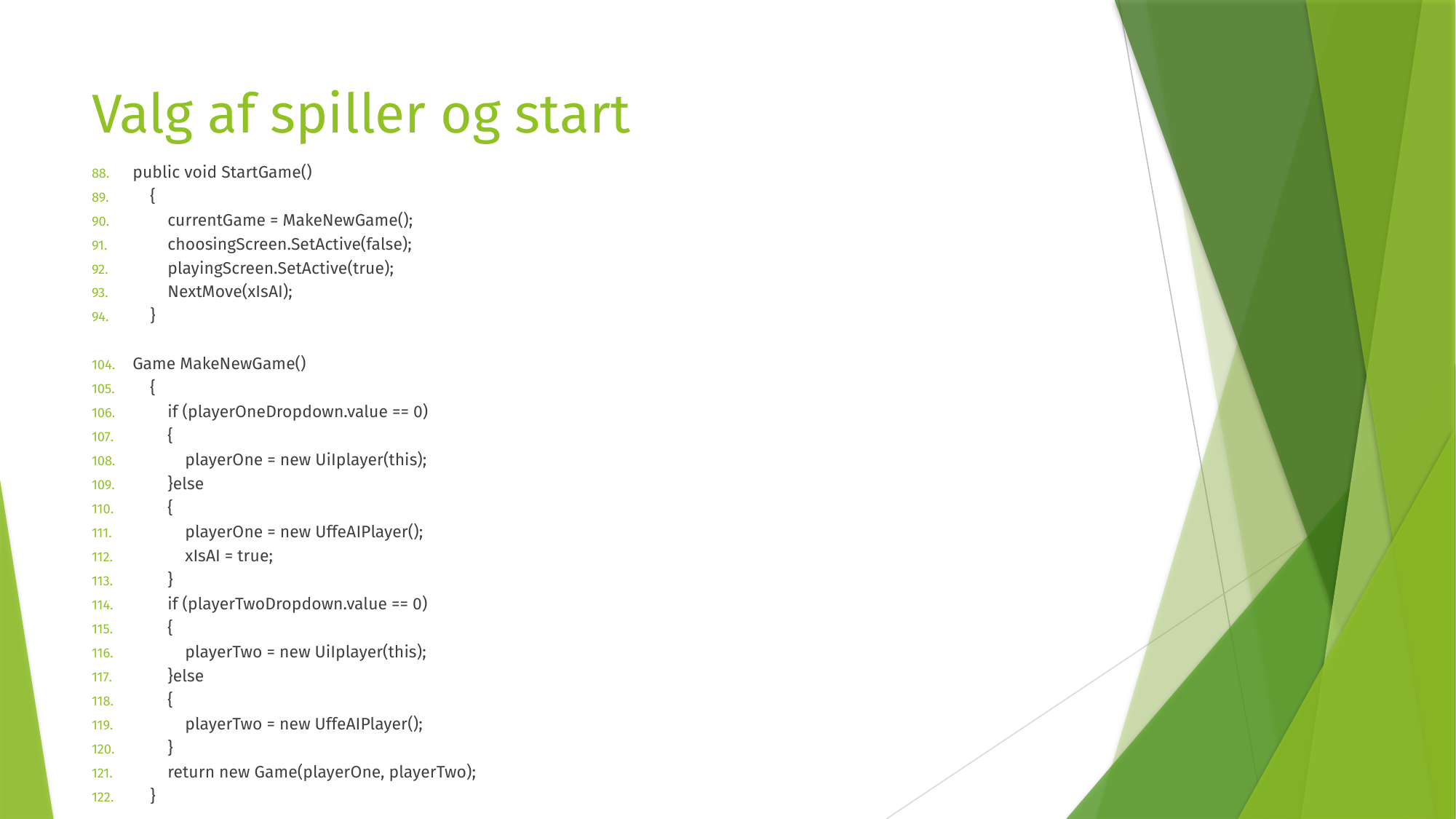

# Valg af spiller og start
public void StartGame()
    {
        currentGame = MakeNewGame();
        choosingScreen.SetActive(false);
        playingScreen.SetActive(true);
        NextMove(xIsAI);
    }

Game MakeNewGame()
    {
        if (playerOneDropdown.value == 0)
        {
            playerOne = new UiIplayer(this);
        }else
        {
            playerOne = new UffeAIPlayer();
            xIsAI = true;
        }
        if (playerTwoDropdown.value == 0)
        {
            playerTwo = new UiIplayer(this);
        }else
        {
            playerTwo = new UffeAIPlayer();
        }
        return new Game(playerOne, playerTwo);
    }